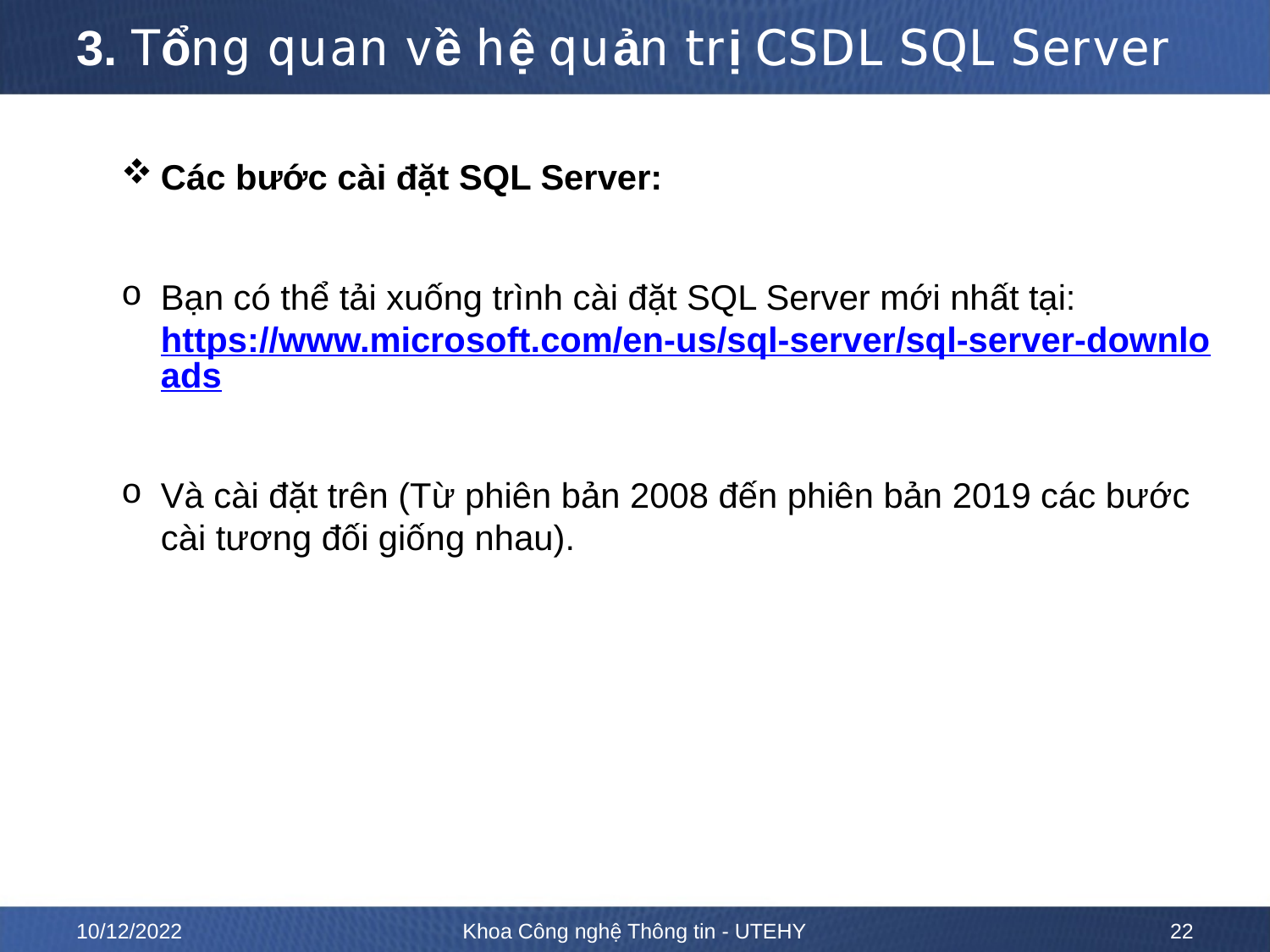

# 3. Tổng quan về hệ quản trị CSDL SQL Server
Các bước cài đặt SQL Server:

Bạn có thể tải xuống trình cài đặt SQL Server mới nhất tại: https://www.microsoft.com/en-us/sql-server/sql-server-downloads

Và cài đặt trên (Từ phiên bản 2008 đến phiên bản 2019 các bước cài tương đối giống nhau).

10/12/2022
Khoa Công nghệ Thông tin - UTEHY
22